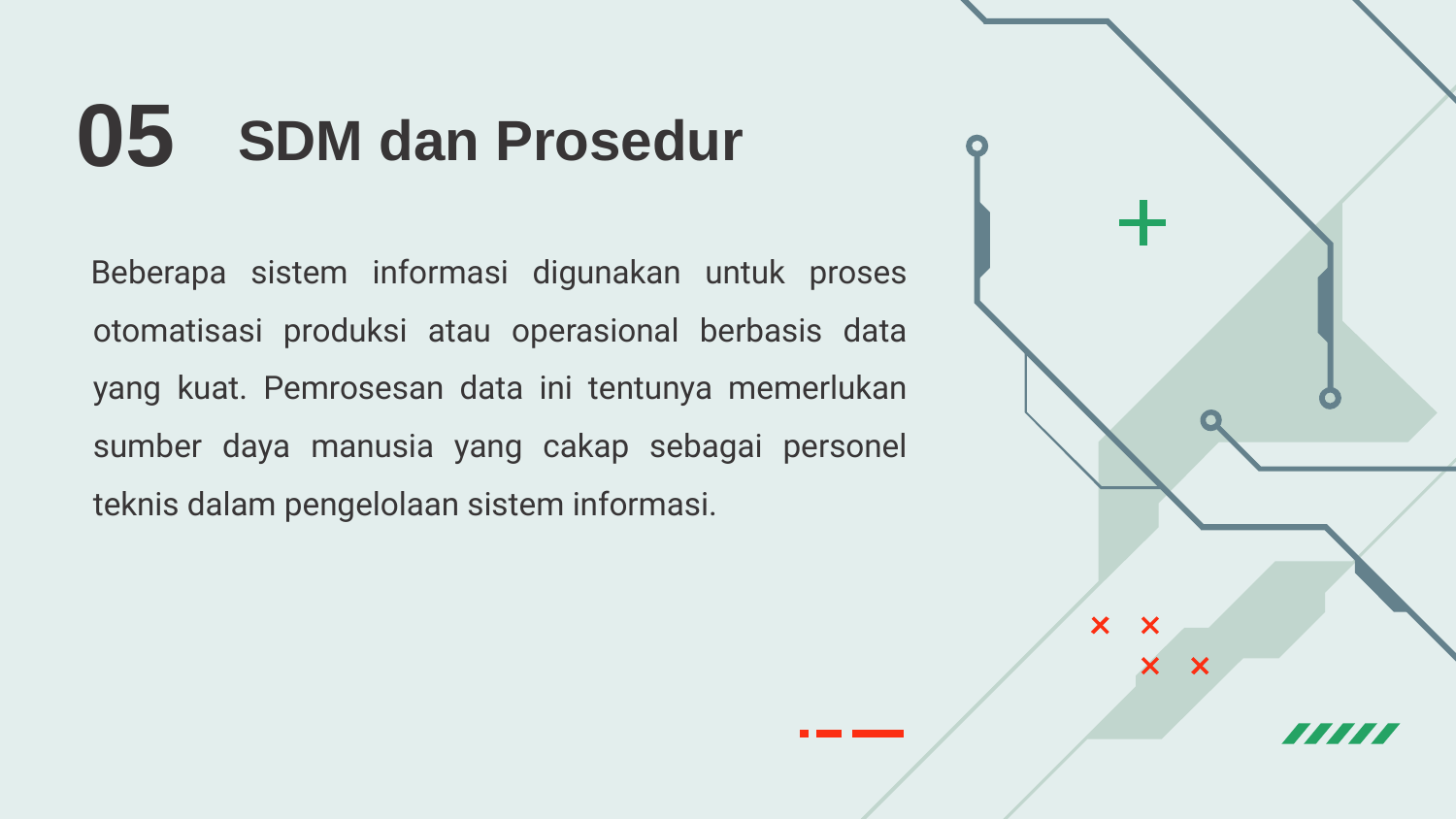

05
# SDM dan Prosedur
Beberapa sistem informasi digunakan untuk proses otomatisasi produksi atau operasional berbasis data yang kuat. Pemrosesan data ini tentunya memerlukan sumber daya manusia yang cakap sebagai personel teknis dalam pengelolaan sistem informasi.